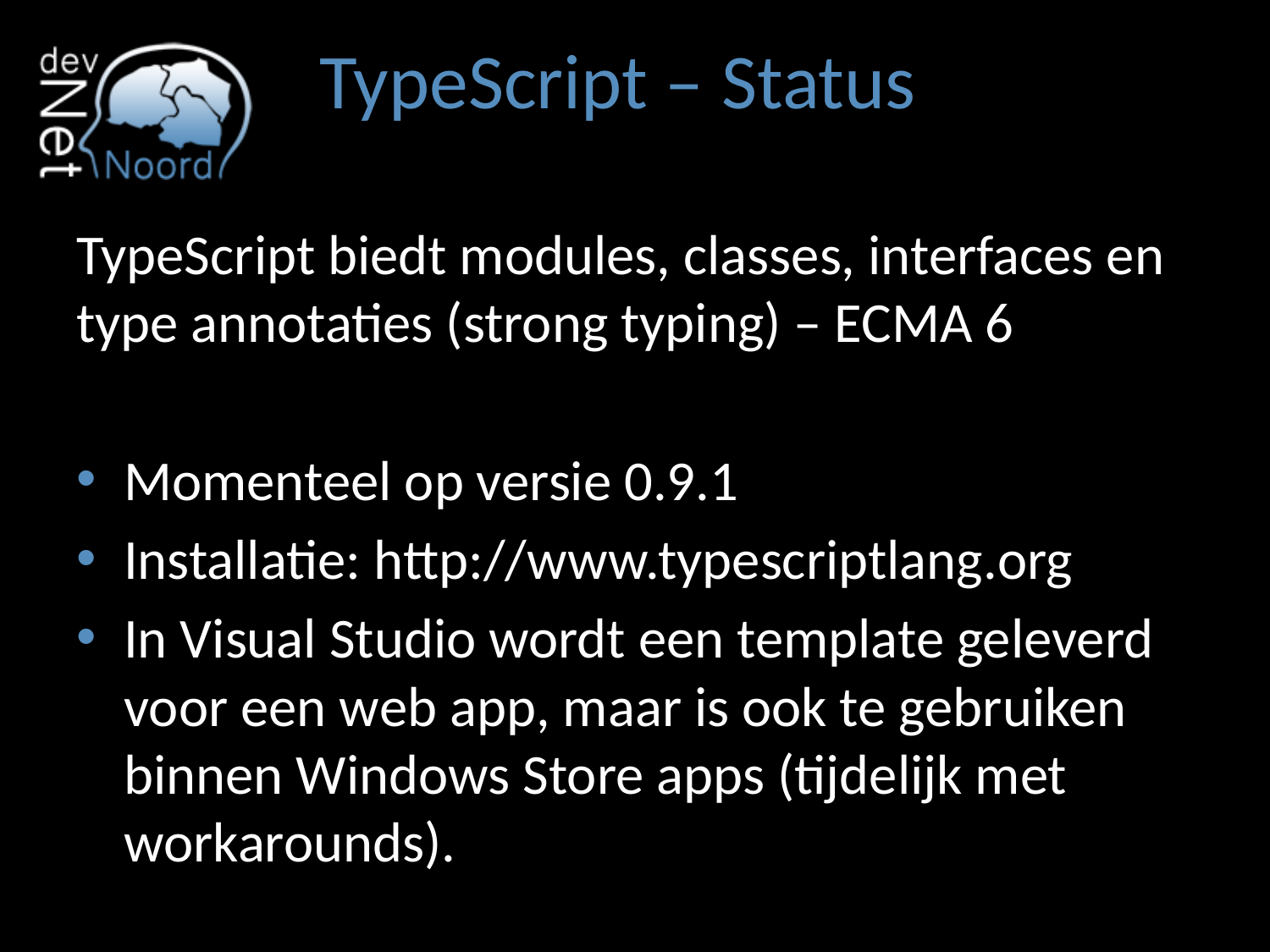

# TypeScript – Status
TypeScript biedt modules, classes, interfaces en type annotaties (strong typing) – ECMA 6

Momenteel op versie 0.9.1
Installatie: http://www.typescriptlang.org
In Visual Studio wordt een template geleverd voor een web app, maar is ook te gebruiken binnen Windows Store apps (tijdelijk met workarounds).